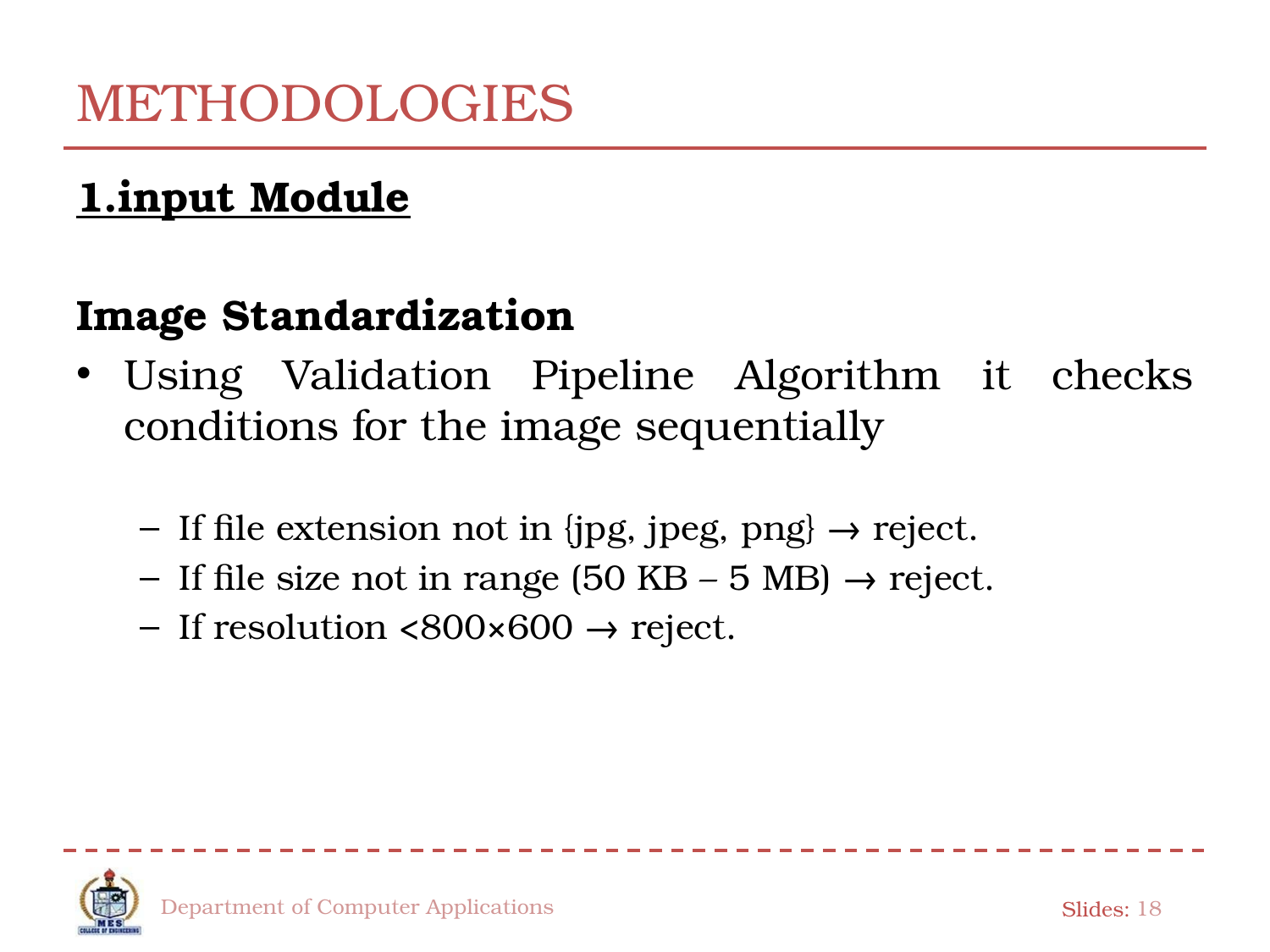

# METHODOLOGIES
1.input Module

Image Standardization
Using Validation Pipeline Algorithm it checks conditions for the image sequentially

If file extension not in {jpg, jpeg, png} → reject.
If file size not in range (50 KB – 5 MB) → reject.
If resolution <800×600 → reject.
Department of Computer Applications
18